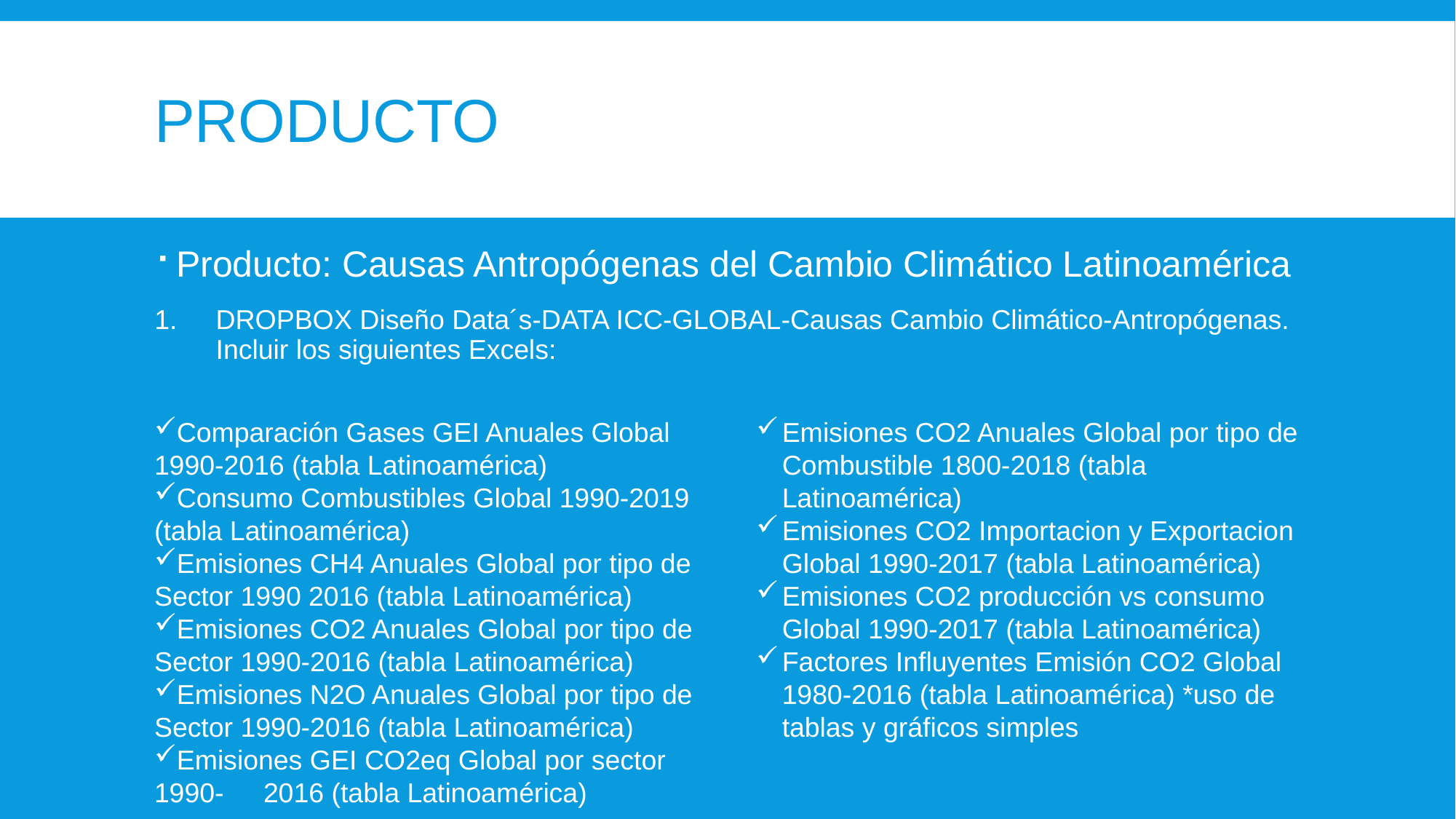

# Producto
Producto: Causas Antropógenas del Cambio Climático Latinoamérica
DROPBOX Diseño Data´s-DATA ICC-GLOBAL-Causas Cambio Climático-Antropógenas. Incluir los siguientes Excels:

Comparación Gases GEI Anuales Global 1990-2016 (tabla Latinoamérica)
Consumo Combustibles Global 1990-2019 (tabla Latinoamérica)
Emisiones CH4 Anuales Global por tipo de Sector 1990 2016 (tabla Latinoamérica)
Emisiones CO2 Anuales Global por tipo de Sector 1990-2016 (tabla Latinoamérica)
Emisiones N2O Anuales Global por tipo de Sector 1990-2016 (tabla Latinoamérica)
Emisiones GEI CO2eq Global por sector 1990- 	2016 (tabla Latinoamérica)
Emisiones CO2 Anuales Global por tipo de Combustible 1800-2018 (tabla Latinoamérica)
Emisiones CO2 Importacion y Exportacion Global 1990-2017 (tabla Latinoamérica)
Emisiones CO2 producción vs consumo Global 1990-2017 (tabla Latinoamérica)
Factores Influyentes Emisión CO2 Global 1980-2016 (tabla Latinoamérica) *uso de tablas y gráficos simples